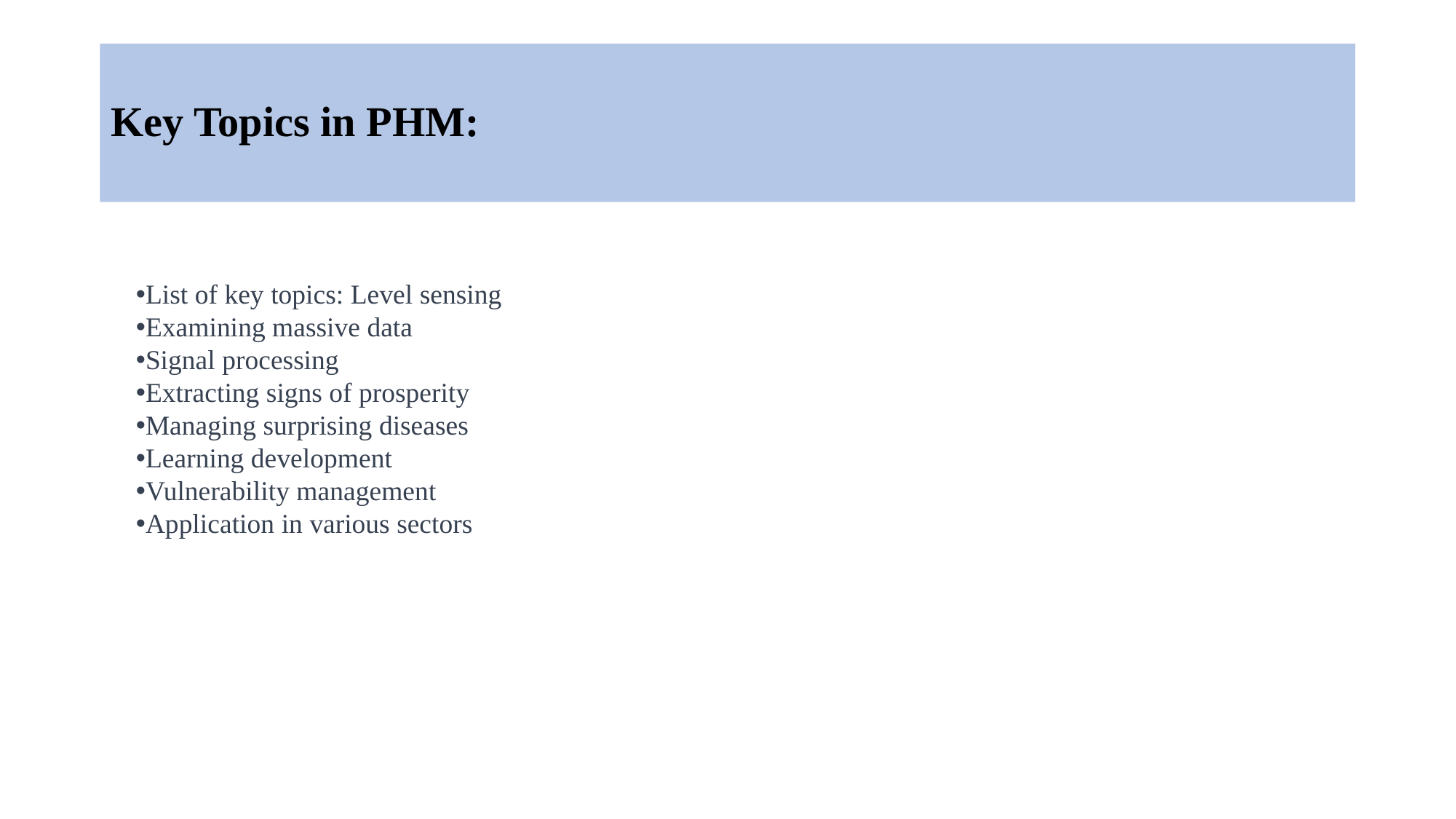

# Key Topics in PHM:
List of key topics: Level sensing
Examining massive data
Signal processing
Extracting signs of prosperity
Managing surprising diseases
Learning development
Vulnerability management
Application in various sectors